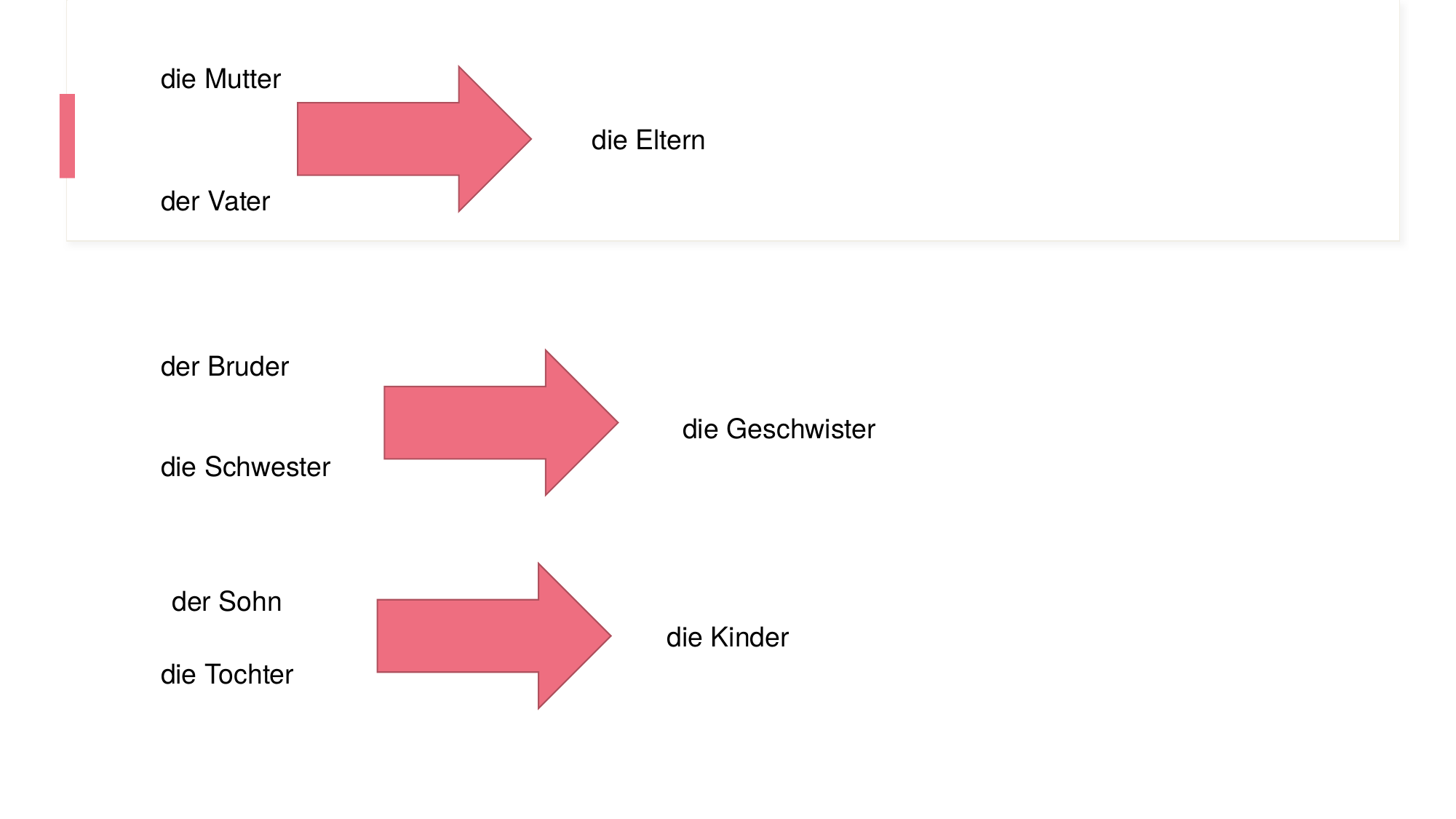

die Mutter

die Eltern
der Vater
der Bruder

die Geschwister
die Schwester

der Sohn
die Kinder
die Tochter